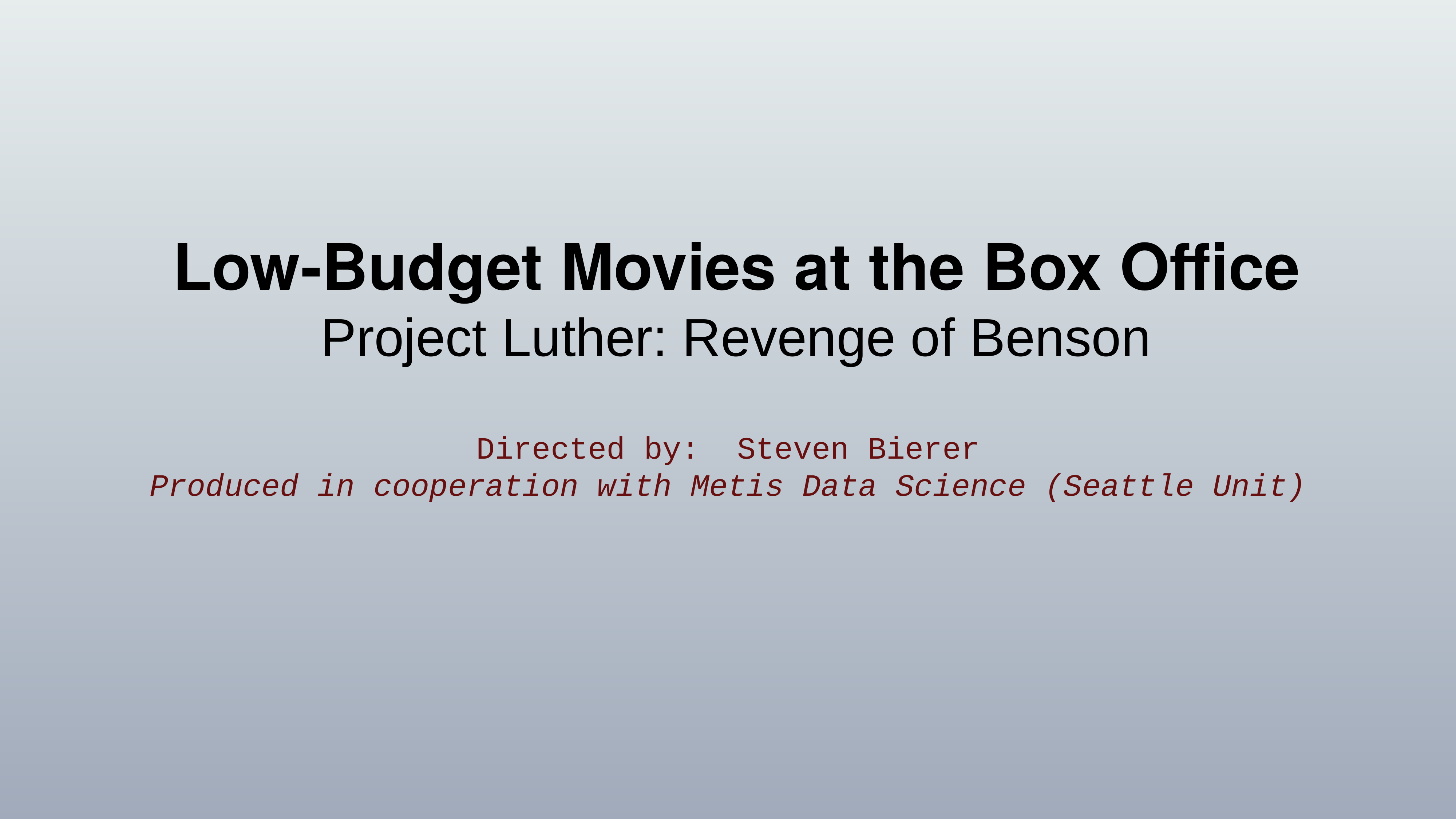

Low-Budget Movies at the Box Office
Project Luther: Revenge of Benson
Directed by:  Steven Bierer
Produced in cooperation with Metis Data Science (Seattle Unit)